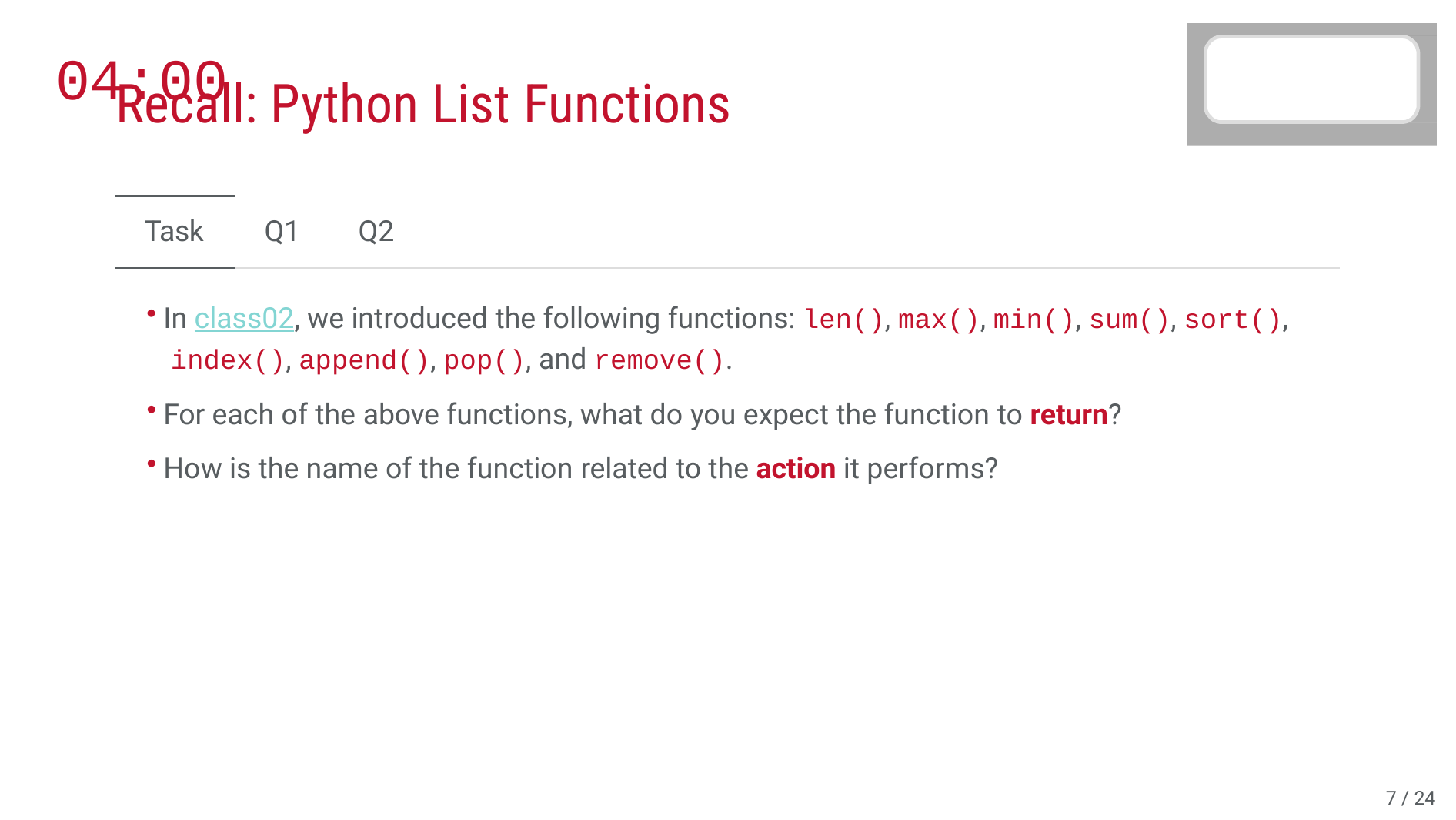

# 04:00
Recall: Python List Functions

Task	Q1	Q2

In class02, we introduced the following functions: len(), max(), min(), sum(), sort(),  index(), append(), pop(), and remove().
For each of the above functions, what do you expect the function to return?
How is the name of the function related to the action it performs?

7 / 24